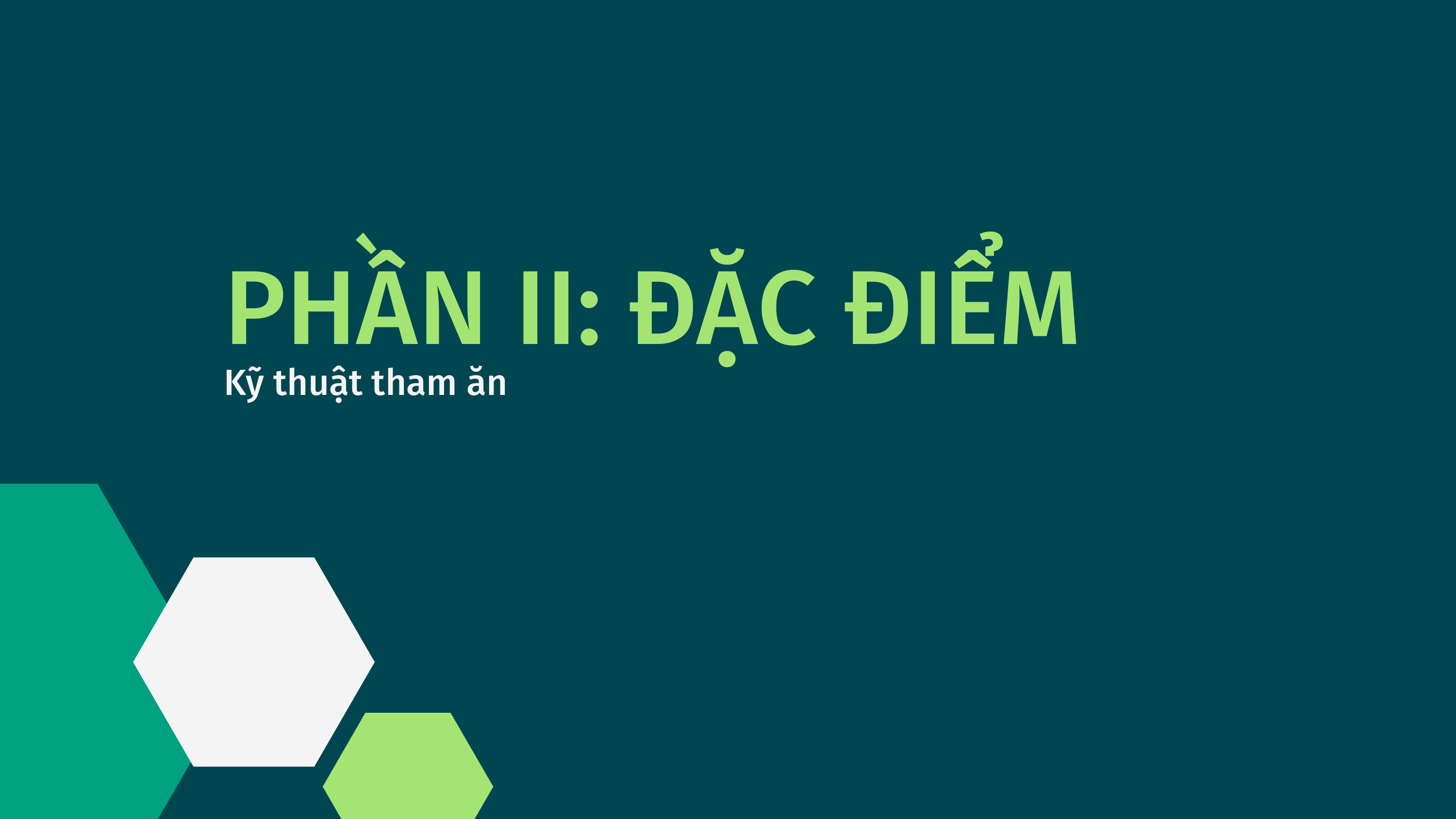

PHẦN II: ĐẶC ĐIỂM
Kỹ thuật tham ăn